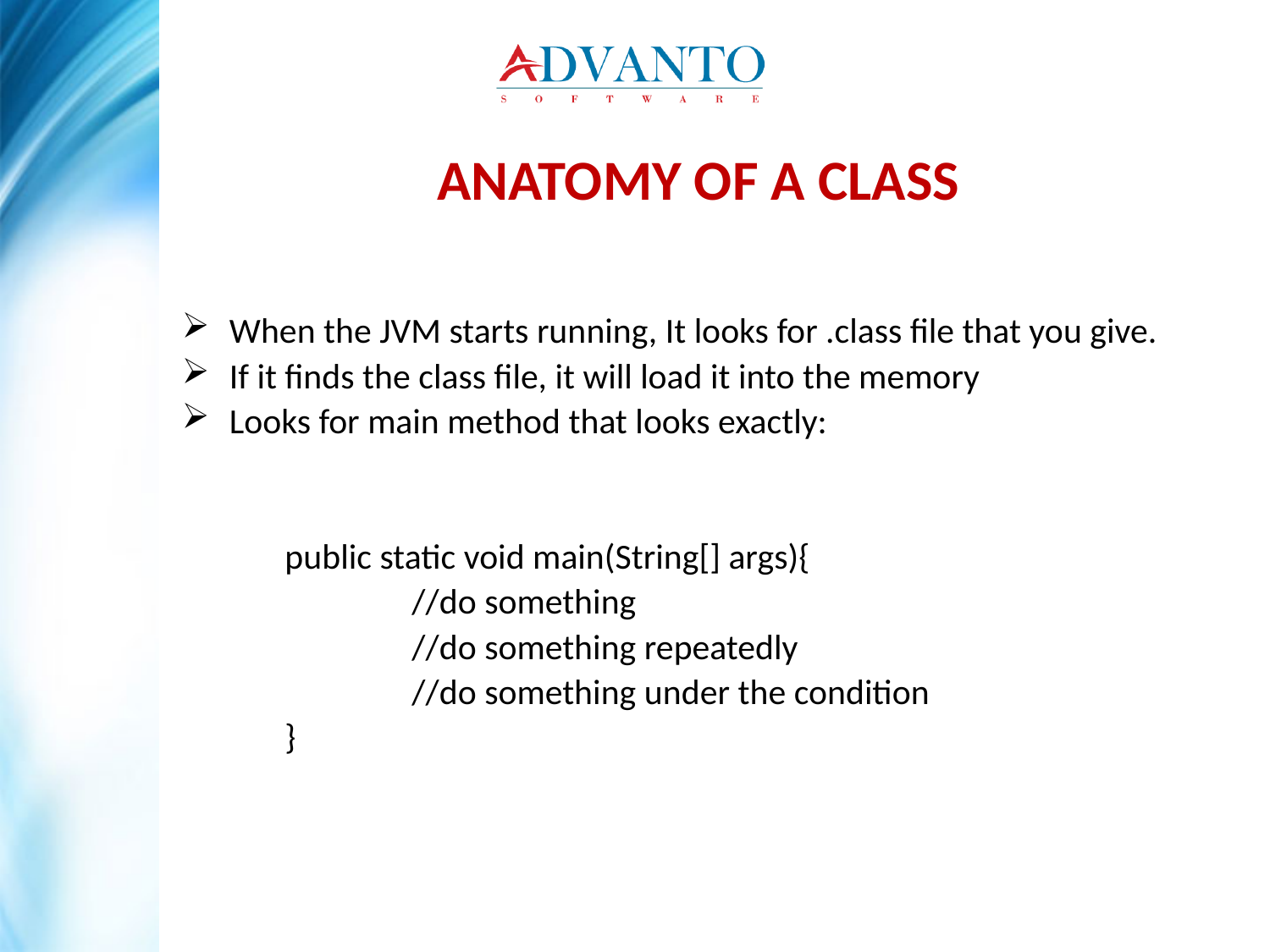

ANATOMY OF A CLASS
When the JVM starts running, It looks for .class file that you give.
If it finds the class file, it will load it into the memory
Looks for main method that looks exactly:

	public static void main(String[] args){
		//do something
		//do something repeatedly
		//do something under the condition
	}